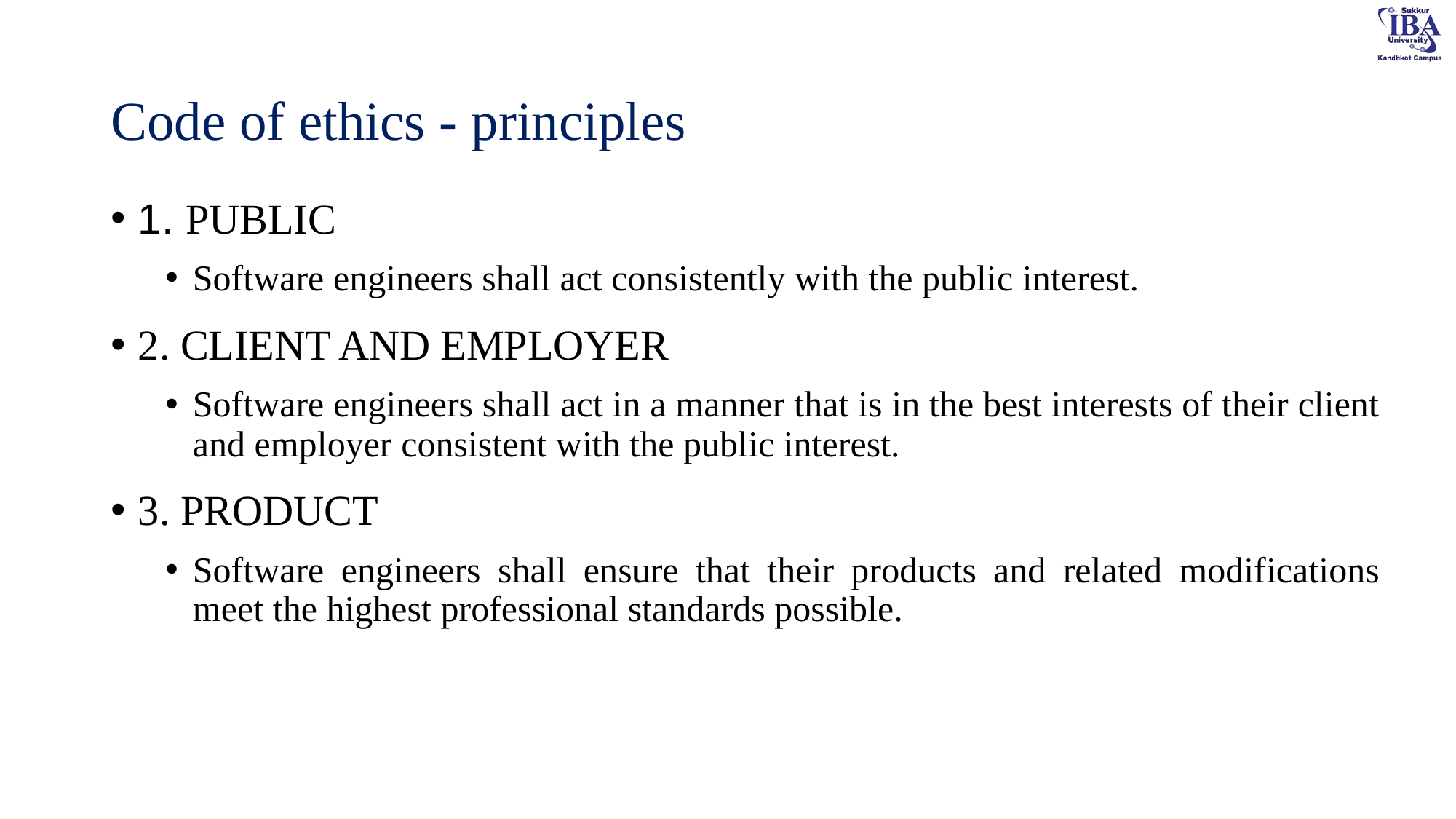

# Code of ethics - principles
1. PUBLIC
Software engineers shall act consistently with the public interest.
2. CLIENT AND EMPLOYER
Software engineers shall act in a manner that is in the best interests of their client and employer consistent with the public interest.
3. PRODUCT
Software engineers shall ensure that their products and related modifications meet the highest professional standards possible.